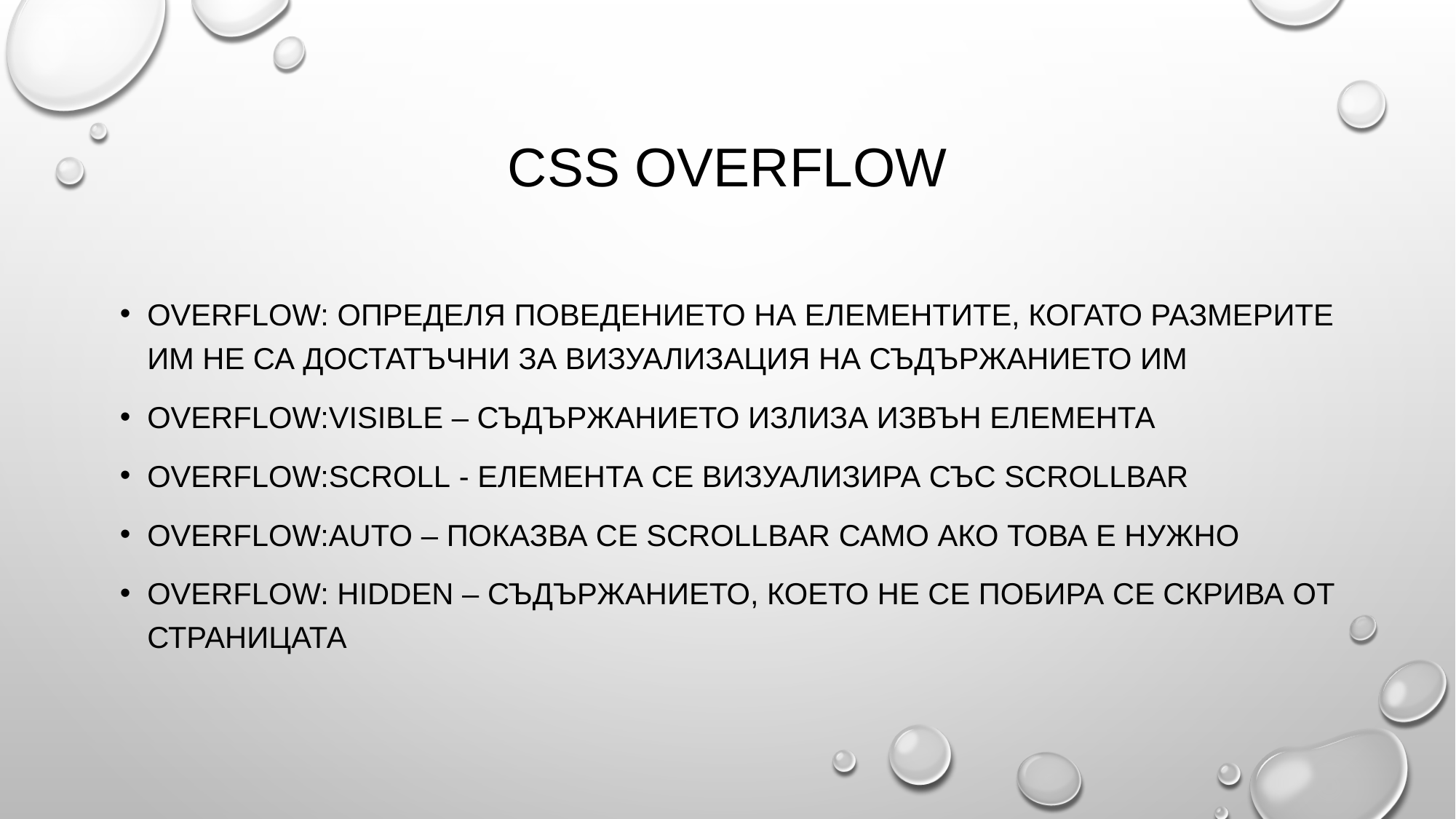

# Css Overflow
Overflow: определя поведението на елементите, когато размерите им не са достатъчни за визуализация на съдържанието им
Overflow:visible – съдържанието излиза извън елемента
Overflow:Scroll - елемента се визуализира със scrollbar
Overflow:auto – показва се scrollbar само ако това е нужно
Overflow: hidden – съдържанието, което не се побира се скрива от страницата